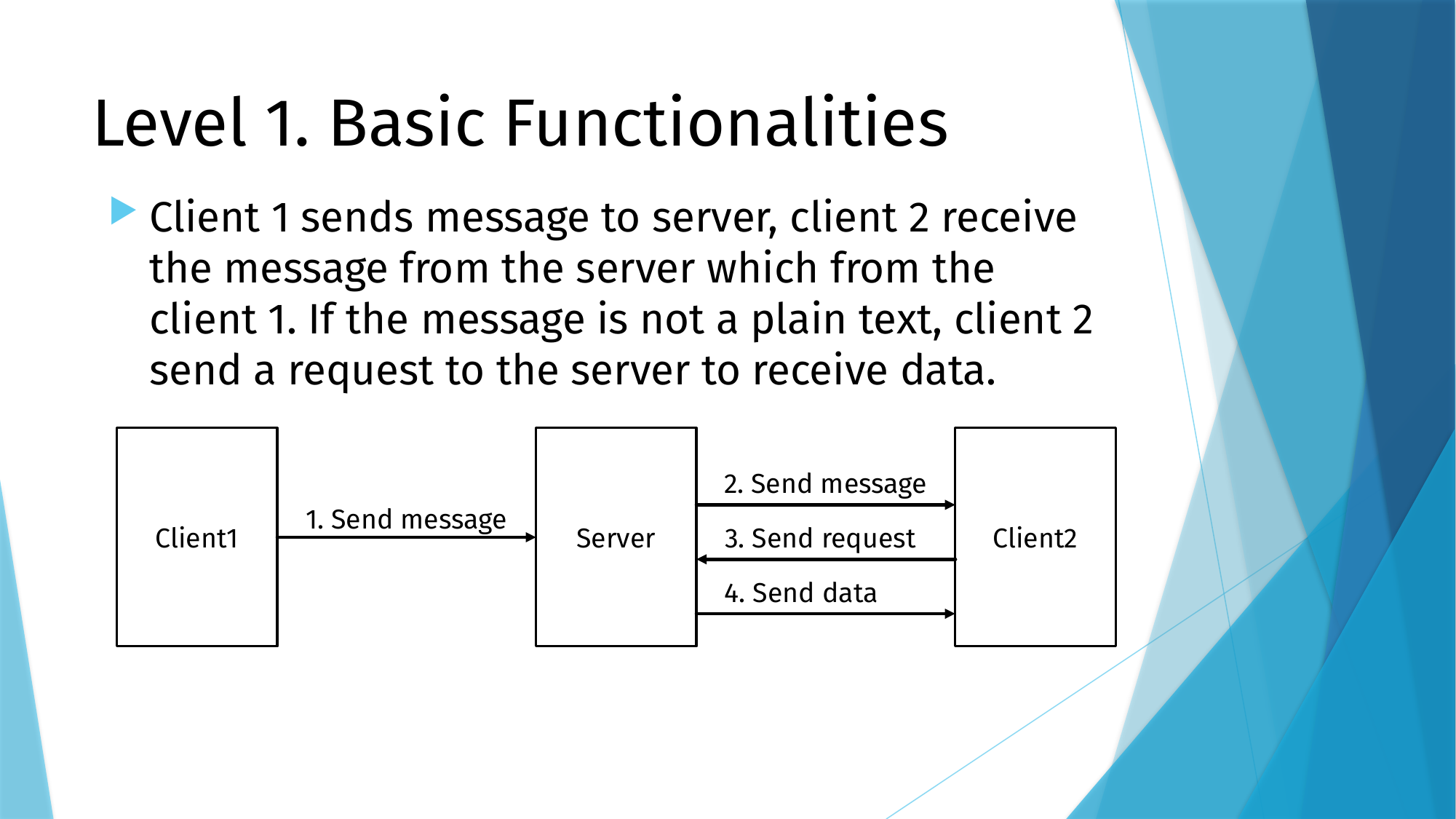

# Level 1. Basic Functionalities
Client 1 sends message to server, client 2 receive the message from the server which from the client 1. If the message is not a plain text, client 2 send a request to the server to receive data.
Client1
Server
Client2
2. Send message
3. Send request
4. Send data
1. Send message